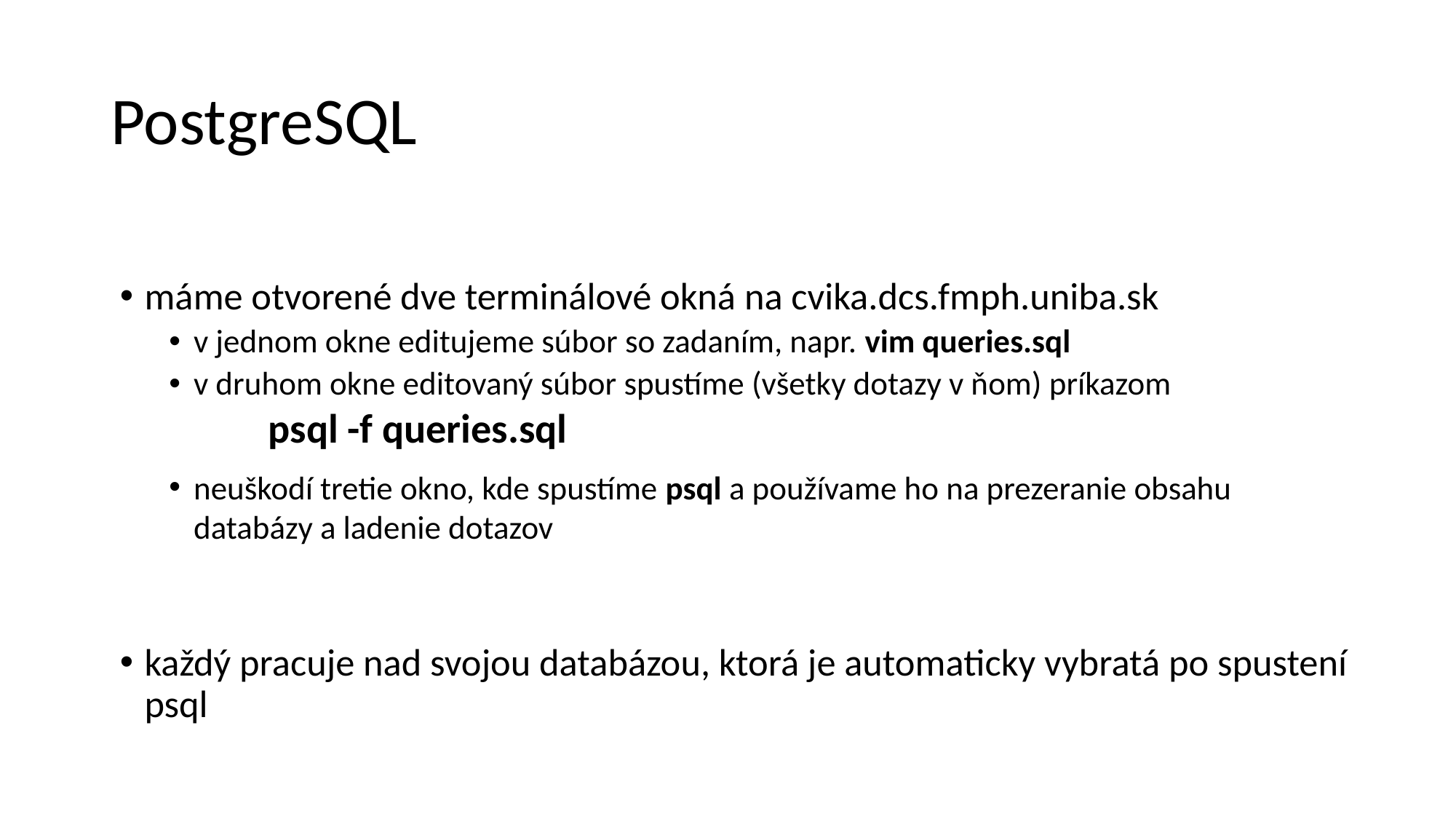

PostgreSQL

máme otvorené dve terminálové okná na cvika.dcs.fmph.uniba.sk
v jednom okne editujeme súbor so zadaním, napr. vim queries.sql
v druhom okne editovaný súbor spustíme (všetky dotazy v ňom) príkazom
                psql -f queries.sql
neuškodí tretie okno, kde spustíme psql a používame ho na prezeranie obsahu databázy a ladenie dotazov

každý pracuje nad svojou databázou, ktorá je automaticky vybratá po spustení psql